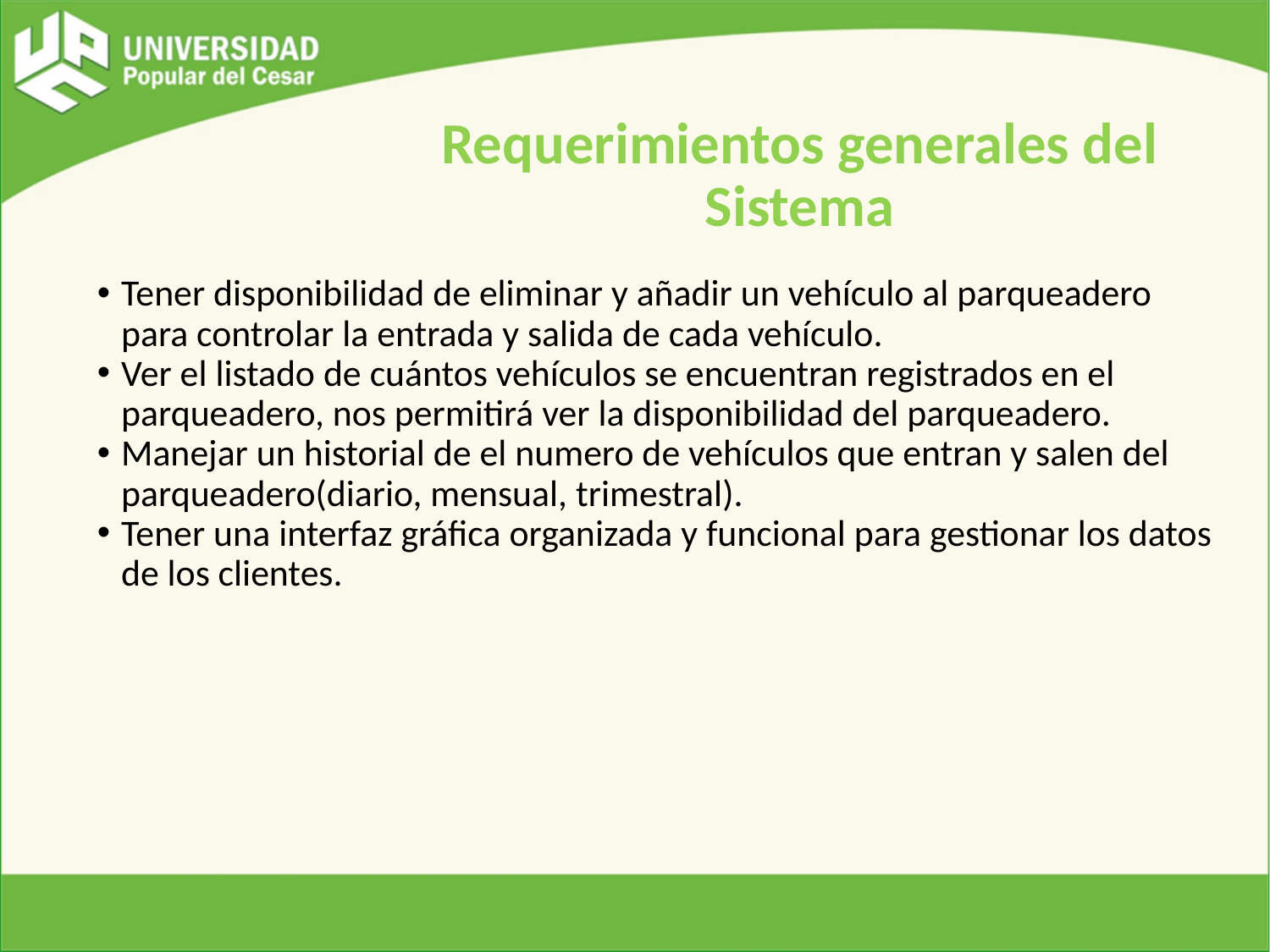

# Requerimientos generales del Sistema
Tener disponibilidad de eliminar y añadir un vehículo al parqueadero para controlar la entrada y salida de cada vehículo.
Ver el listado de cuántos vehículos se encuentran registrados en el parqueadero, nos permitirá ver la disponibilidad del parqueadero.
Manejar un historial de el numero de vehículos que entran y salen del parqueadero(diario, mensual, trimestral).
Tener una interfaz gráfica organizada y funcional para gestionar los datos de los clientes.